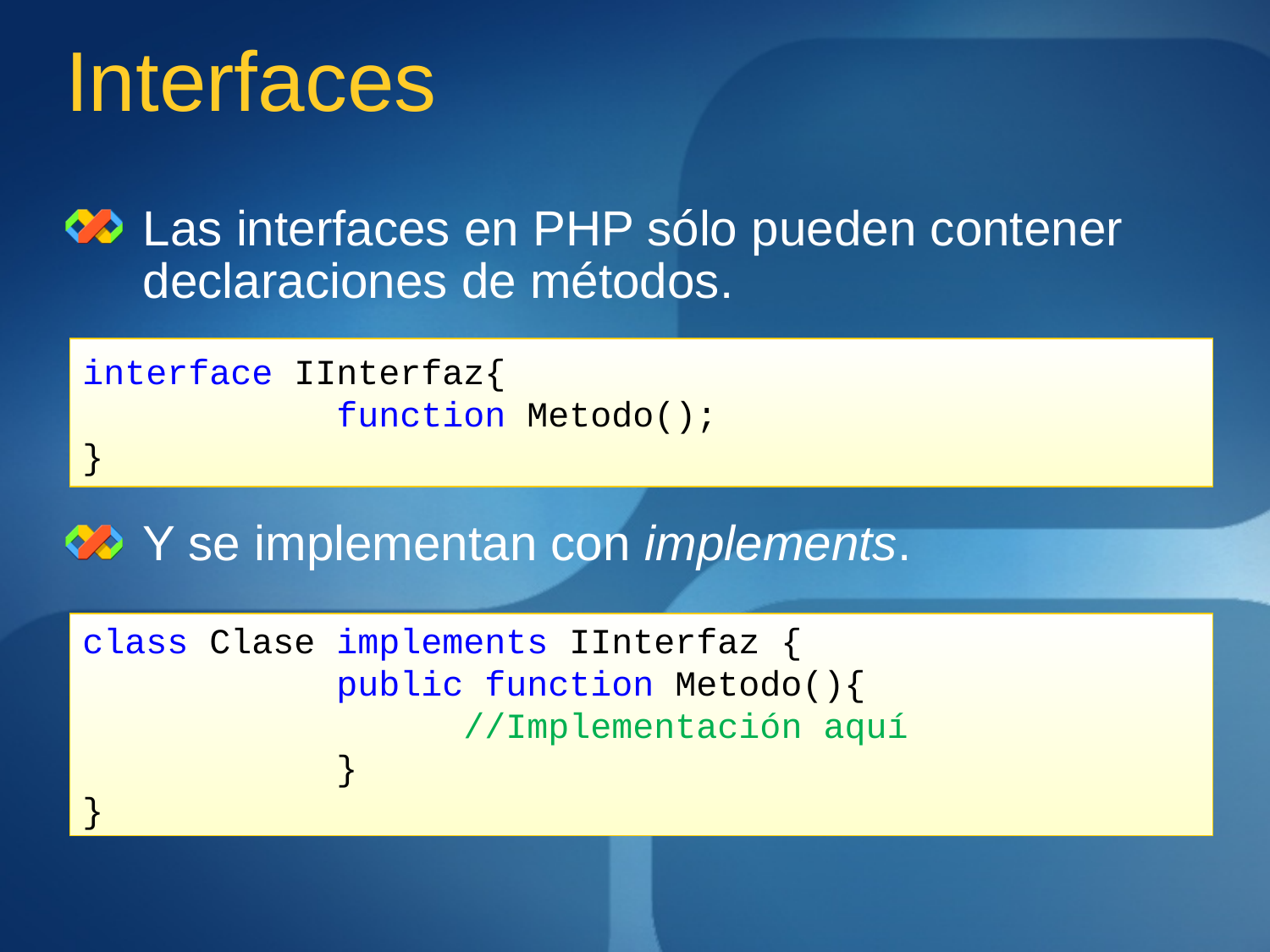

Interfaces
Las interfaces en PHP sólo pueden contener declaraciones de métodos.

Y se implementan con implements.
interface IInterfaz{
		function Metodo();
}
class Clase implements IInterfaz {
		public function Metodo(){
			//Implementación aquí
		}
}